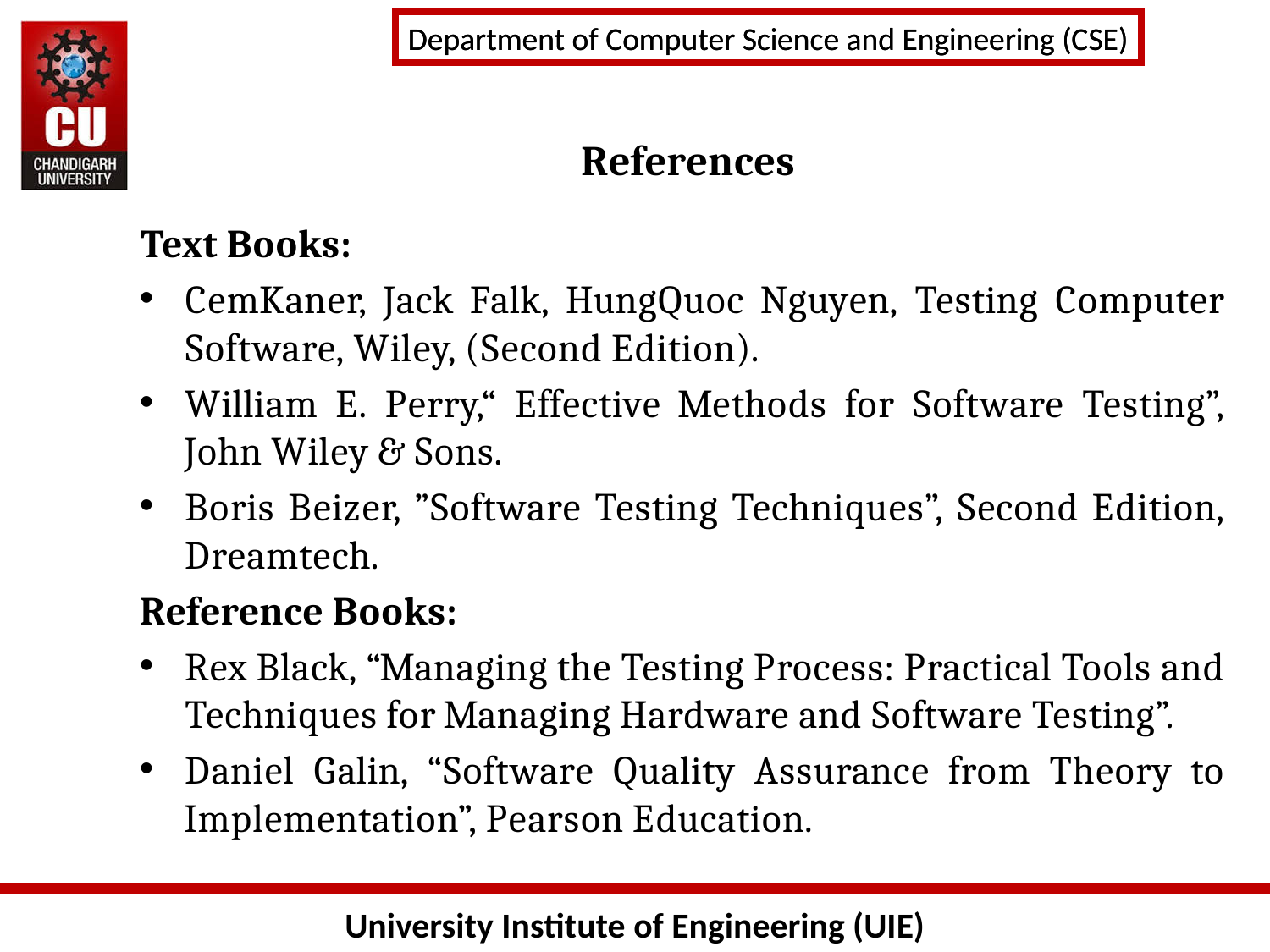

# References
Text Books:
CemKaner, Jack Falk, HungQuoc Nguyen, Testing Computer Software, Wiley, (Second Edition).
William E. Perry,“ Effective Methods for Software Testing”, John Wiley & Sons.
Boris Beizer, ”Software Testing Techniques”, Second Edition, Dreamtech.
Reference Books:
Rex Black, “Managing the Testing Process: Practical Tools and Techniques for Managing Hardware and Software Testing”.
Daniel Galin, “Software Quality Assurance from Theory to Implementation”, Pearson Education.